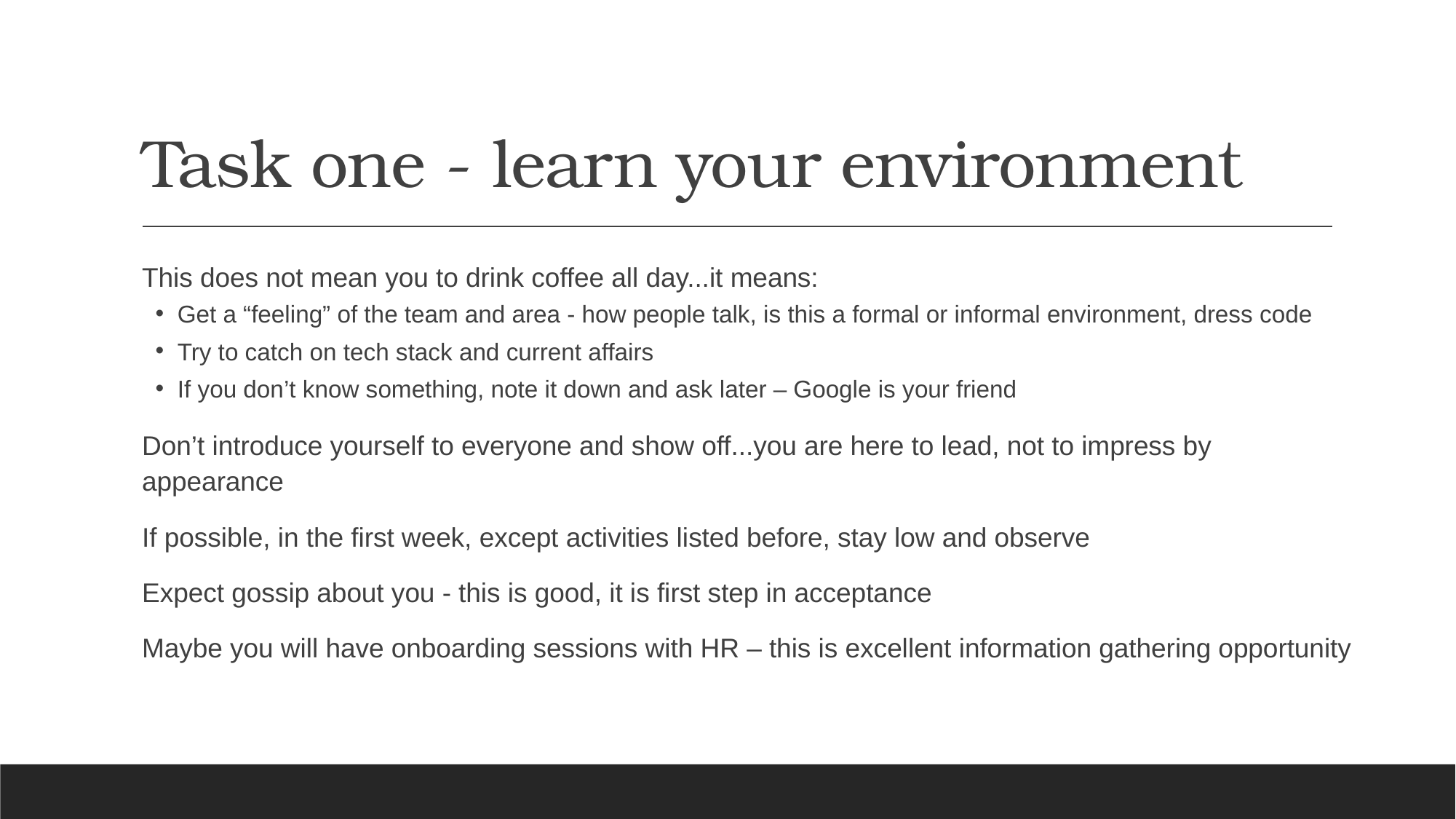

# Task one - learn your environment
This does not mean you to drink coffee all day...it means:
Get a “feeling” of the team and area - how people talk, is this a formal or informal environment, dress code
Try to catch on tech stack and current affairs
If you don’t know something, note it down and ask later – Google is your friend
Don’t introduce yourself to everyone and show off...you are here to lead, not to impress by appearance
If possible, in the first week, except activities listed before, stay low and observe
Expect gossip about you - this is good, it is first step in acceptance
Maybe you will have onboarding sessions with HR – this is excellent information gathering opportunity